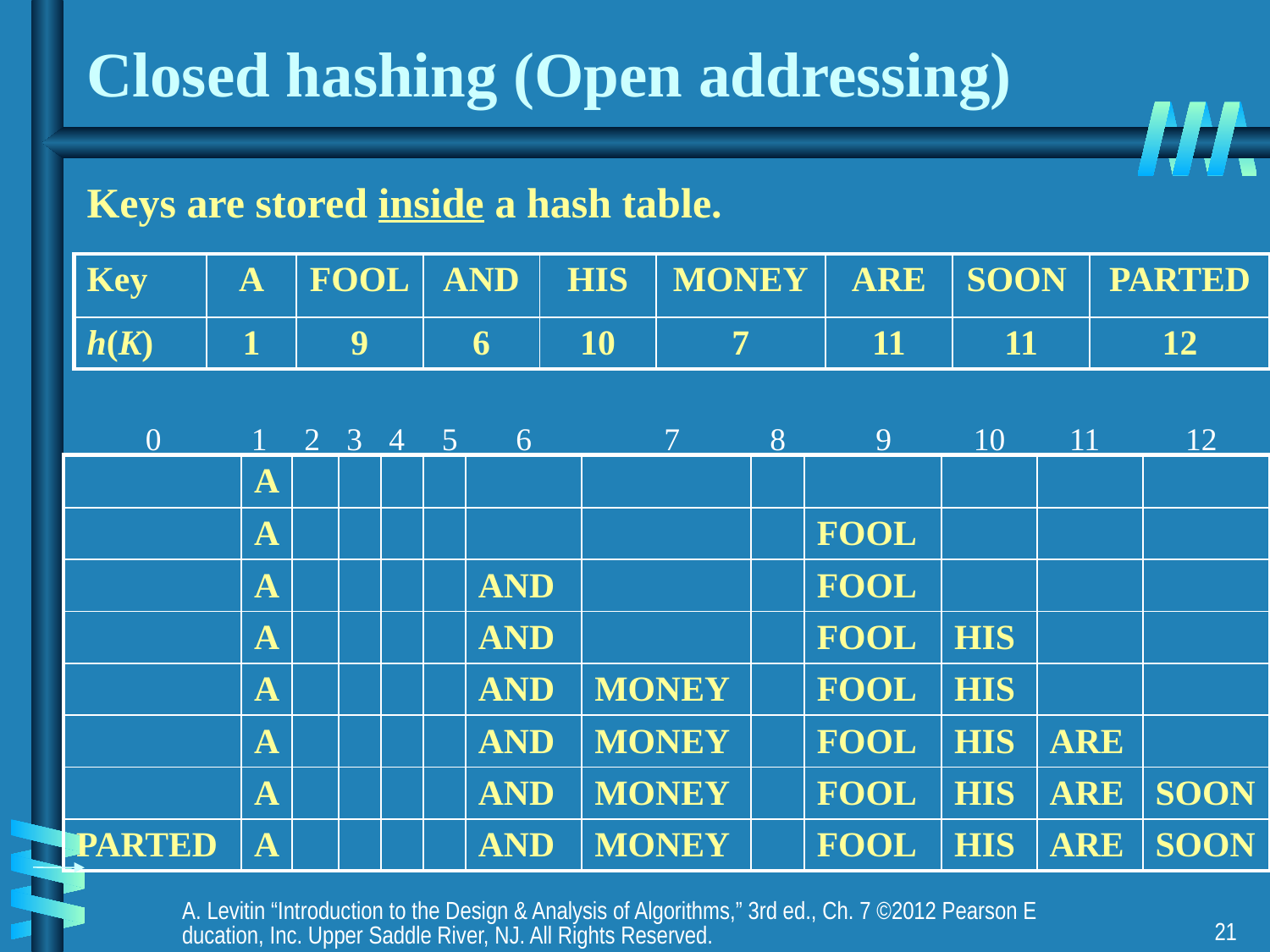

# Closed hashing (Open addressing)
Keys are stored inside a hash table.

| Key | A | FOOL | AND | HIS | MONEY | ARE | SOON | PARTED |
| --- | --- | --- | --- | --- | --- | --- | --- | --- |
| h(K) | 1 | 9 | 6 | 10 | 7 | 11 | 11 | 12 |
0
1
2
3
4
5
6
7
8
9
10
11
12
|  | A |  |  |  |  |  |  |  |  |  |  |  |
| --- | --- | --- | --- | --- | --- | --- | --- | --- | --- | --- | --- | --- |
|  | A |  |  |  |  |  |  |  | FOOL |  |  |  |
|  | A |  |  |  |  | AND |  |  | FOOL |  |  |  |
|  | A |  |  |  |  | AND |  |  | FOOL | HIS |  |  |
|  | A |  |  |  |  | AND | MONEY |  | FOOL | HIS |  |  |
|  | A |  |  |  |  | AND | MONEY |  | FOOL | HIS | ARE |  |
|  | A |  |  |  |  | AND | MONEY |  | FOOL | HIS | ARE | SOON |
| PARTED | A |  |  |  |  | AND | MONEY |  | FOOL | HIS | ARE | SOON |

A. Levitin “Introduction to the Design & Analysis of Algorithms,” 3rd ed., Ch. 7 ©2012 Pearson Education, Inc. Upper Saddle River, NJ. All Rights Reserved.
21